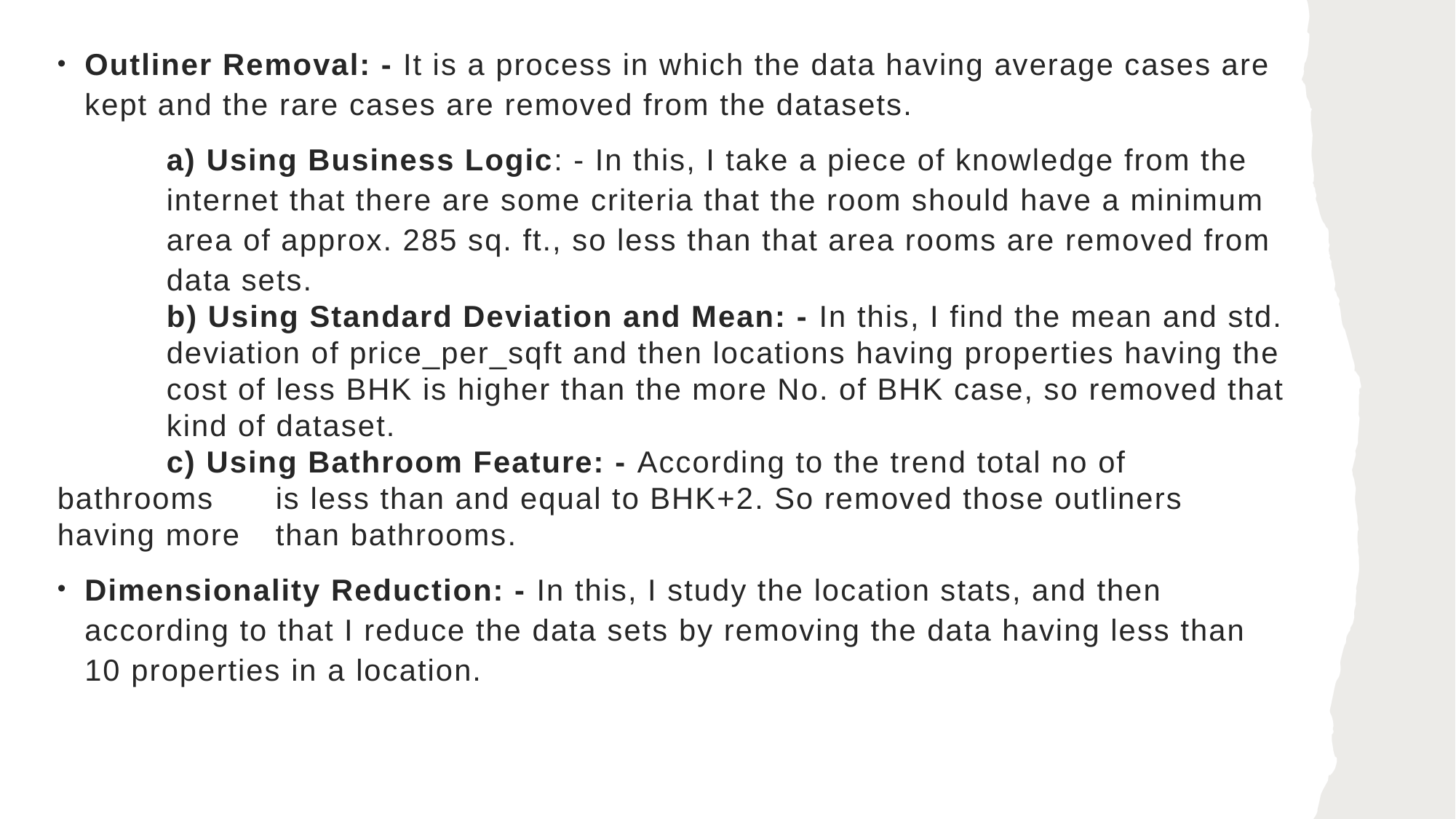

Outliner Removal: - It is a process in which the data having average cases are kept and the rare cases are removed from the datasets.
	a) Using Business Logic: - In this, I take a piece of knowledge from the 	internet that there are some criteria that the room should have a minimum 	area of approx. 285 sq. ft., so less than that area rooms are removed from 	data sets.
	b) Using Standard Deviation and Mean: - In this, I find the mean and std. 	deviation of price_per_sqft and then locations having properties having the 	cost of less BHK is higher than the more No. of BHK case, so removed that 	kind of dataset.
	c) Using Bathroom Feature: - According to the trend total no of bathrooms 	is less than and equal to BHK+2. So removed those outliners having more 	than bathrooms.
Dimensionality Reduction: - In this, I study the location stats, and then according to that I reduce the data sets by removing the data having less than 10 properties in a location.